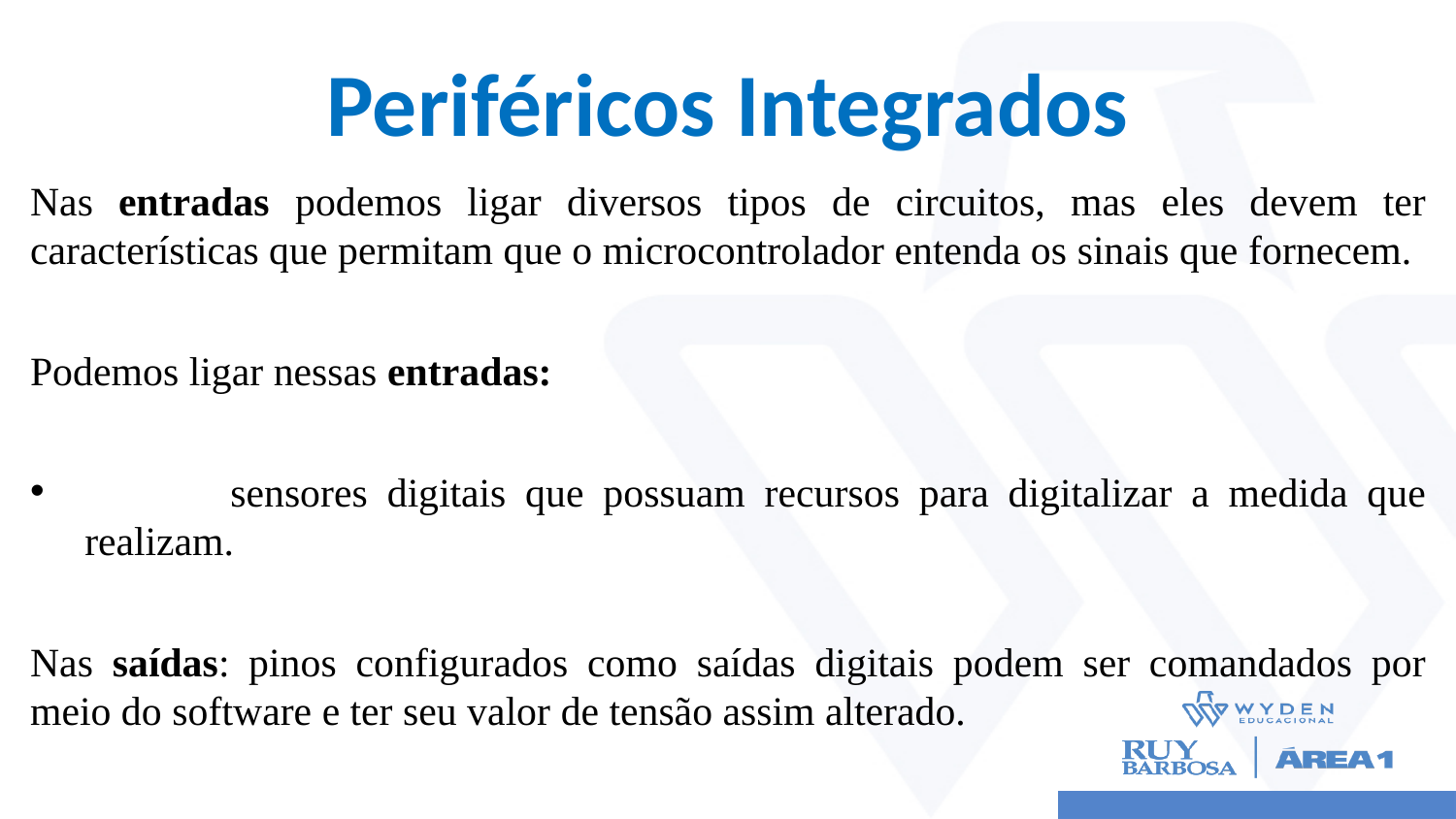

# Periféricos Integrados
Nas entradas podemos ligar diversos tipos de circuitos, mas eles devem ter características que permitam que o microcontrolador entenda os sinais que fornecem.

Podemos ligar nessas entradas:

	sensores digitais que possuam recursos para digitalizar a medida que realizam.

Nas saídas: pinos configurados como saídas digitais podem ser comandados por meio do software e ter seu valor de tensão assim alterado.